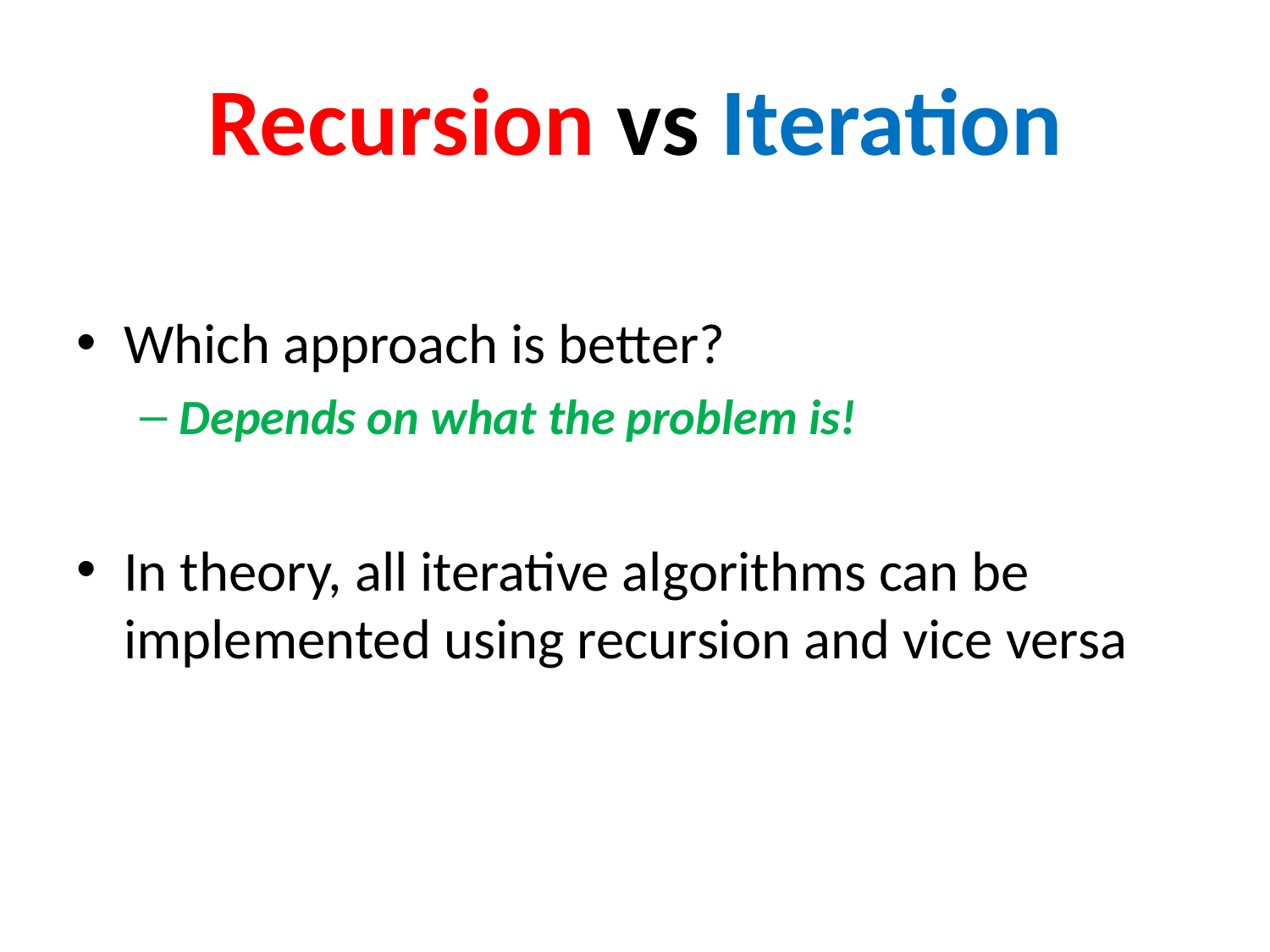

# Recursion vs Iteration

Which approach is better?
Depends on what the problem is!

In theory, all iterative algorithms can be implemented using recursion and vice versa